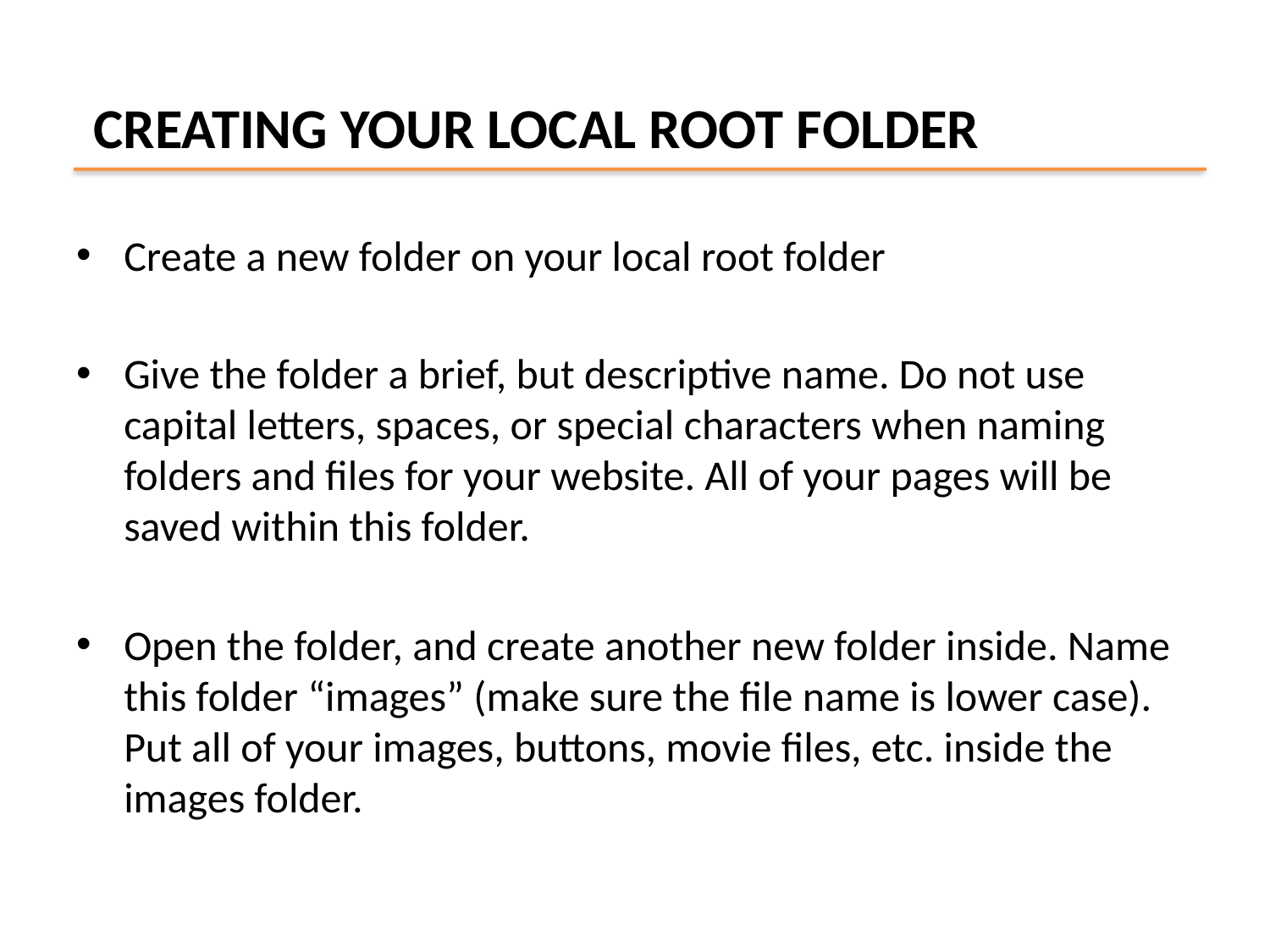

# CREATING YOUR LOCAL ROOT FOLDER
Create a new folder on your local root folder

Give the folder a brief, but descriptive name. Do not use capital letters, spaces, or special characters when naming folders and files for your website. All of your pages will be saved within this folder.

Open the folder, and create another new folder inside. Name this folder “images” (make sure the file name is lower case). Put all of your images, buttons, movie files, etc. inside the images folder.